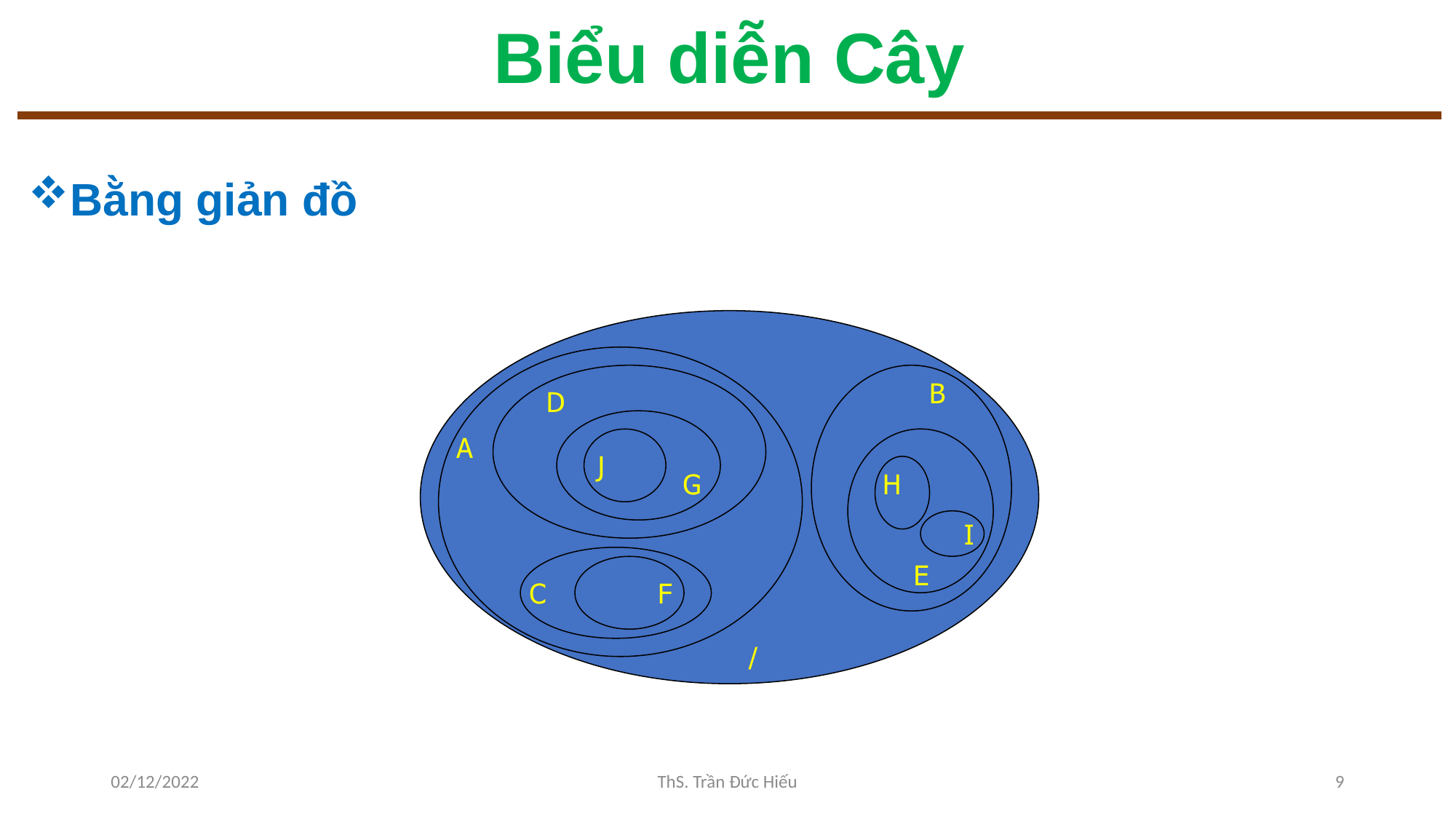

# Biểu diễn Cây
Bằng giản đồ

B
D

A

J

G
H

I

E
C
F
/
02/12/2022
ThS. Trần Đức Hiếu
9